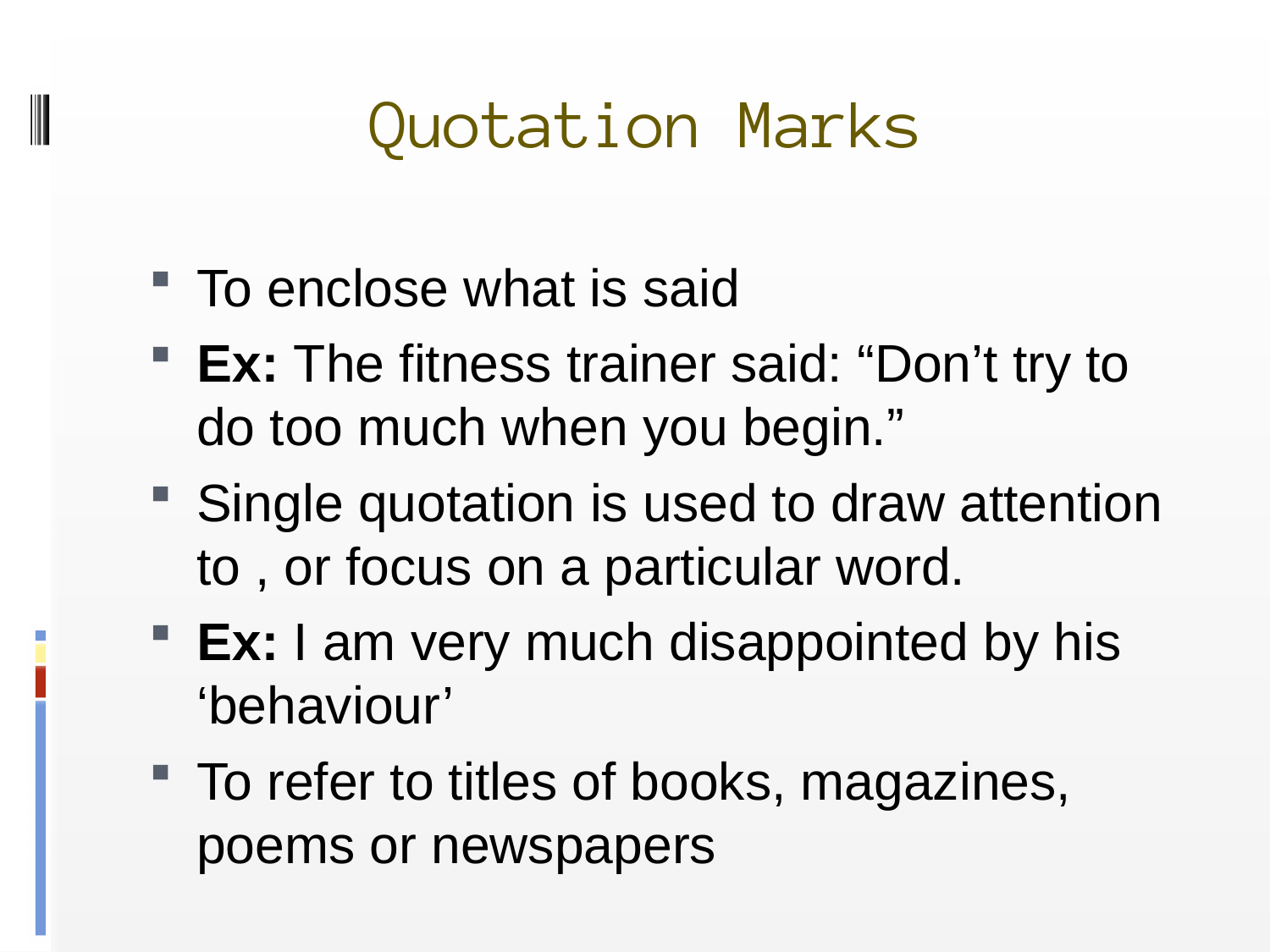

# Quotation Marks
To enclose what is said
Ex: The fitness trainer said: “Don’t try to do too much when you begin.”
Single quotation is used to draw attention to , or focus on a particular word.
Ex: I am very much disappointed by his ‘behaviour’
To refer to titles of books, magazines, poems or newspapers